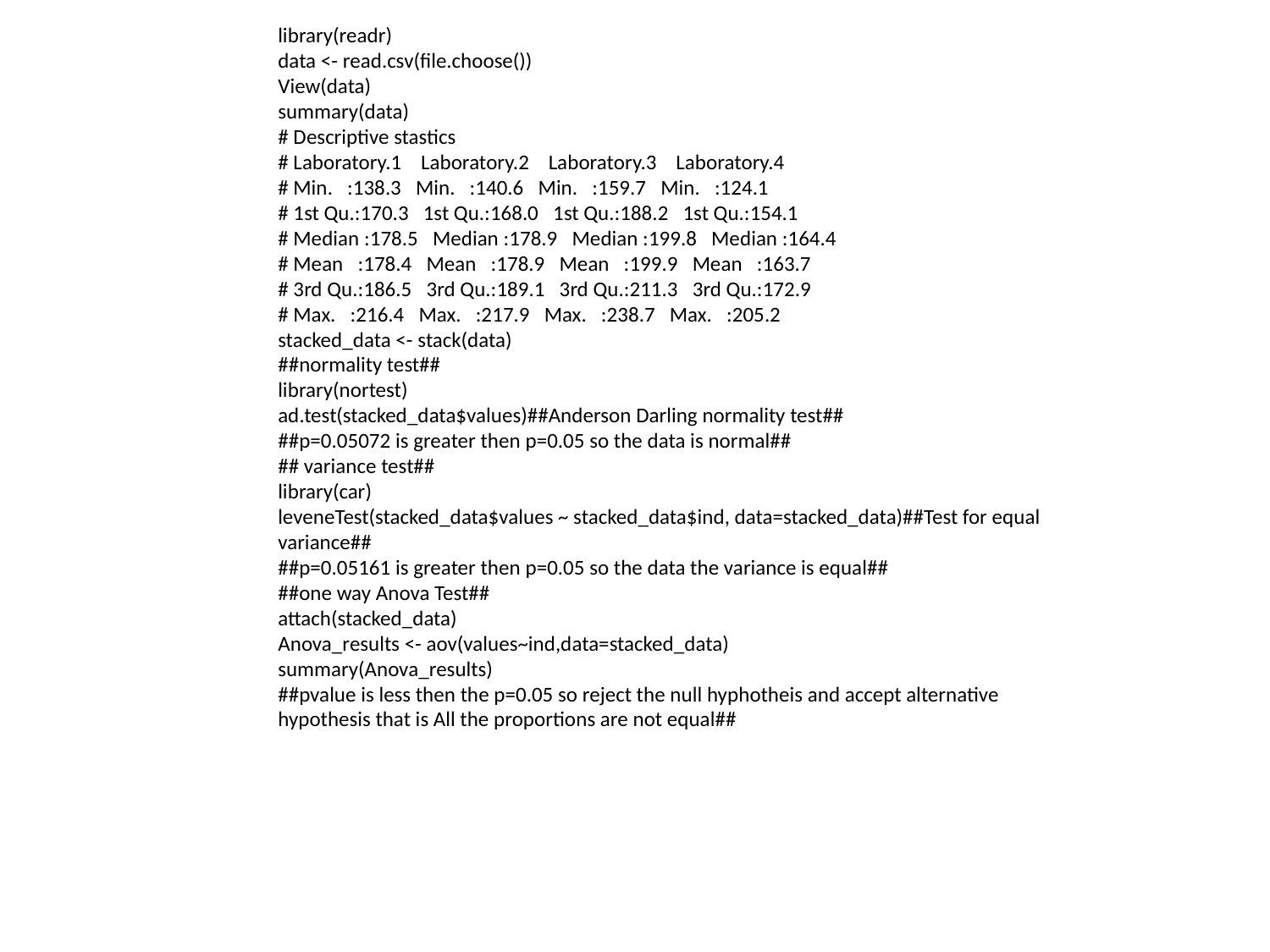

library(readr)
data <- read.csv(file.choose())
View(data)
summary(data)
# Descriptive stastics
# Laboratory.1    Laboratory.2    Laboratory.3    Laboratory.4
# Min.   :138.3   Min.   :140.6   Min.   :159.7   Min.   :124.1
# 1st Qu.:170.3   1st Qu.:168.0   1st Qu.:188.2   1st Qu.:154.1
# Median :178.5   Median :178.9   Median :199.8   Median :164.4
# Mean   :178.4   Mean   :178.9   Mean   :199.9   Mean   :163.7
# 3rd Qu.:186.5   3rd Qu.:189.1   3rd Qu.:211.3   3rd Qu.:172.9
# Max.   :216.4   Max.   :217.9   Max.   :238.7   Max.   :205.2
stacked_data <- stack(data)
##normality test##
library(nortest)
ad.test(stacked_data$values)##Anderson Darling normality test##
##p=0.05072 is greater then p=0.05 so the data is normal##
## variance test##
library(car)
leveneTest(stacked_data$values ~ stacked_data$ind, data=stacked_data)##Test for equal variance##
##p=0.05161 is greater then p=0.05 so the data the variance is equal##
##one way Anova Test##
attach(stacked_data)
Anova_results <- aov(values~ind,data=stacked_data)
summary(Anova_results)
##pvalue is less then the p=0.05 so reject the null hyphotheis and accept alternative hypothesis that is All the proportions are not equal##